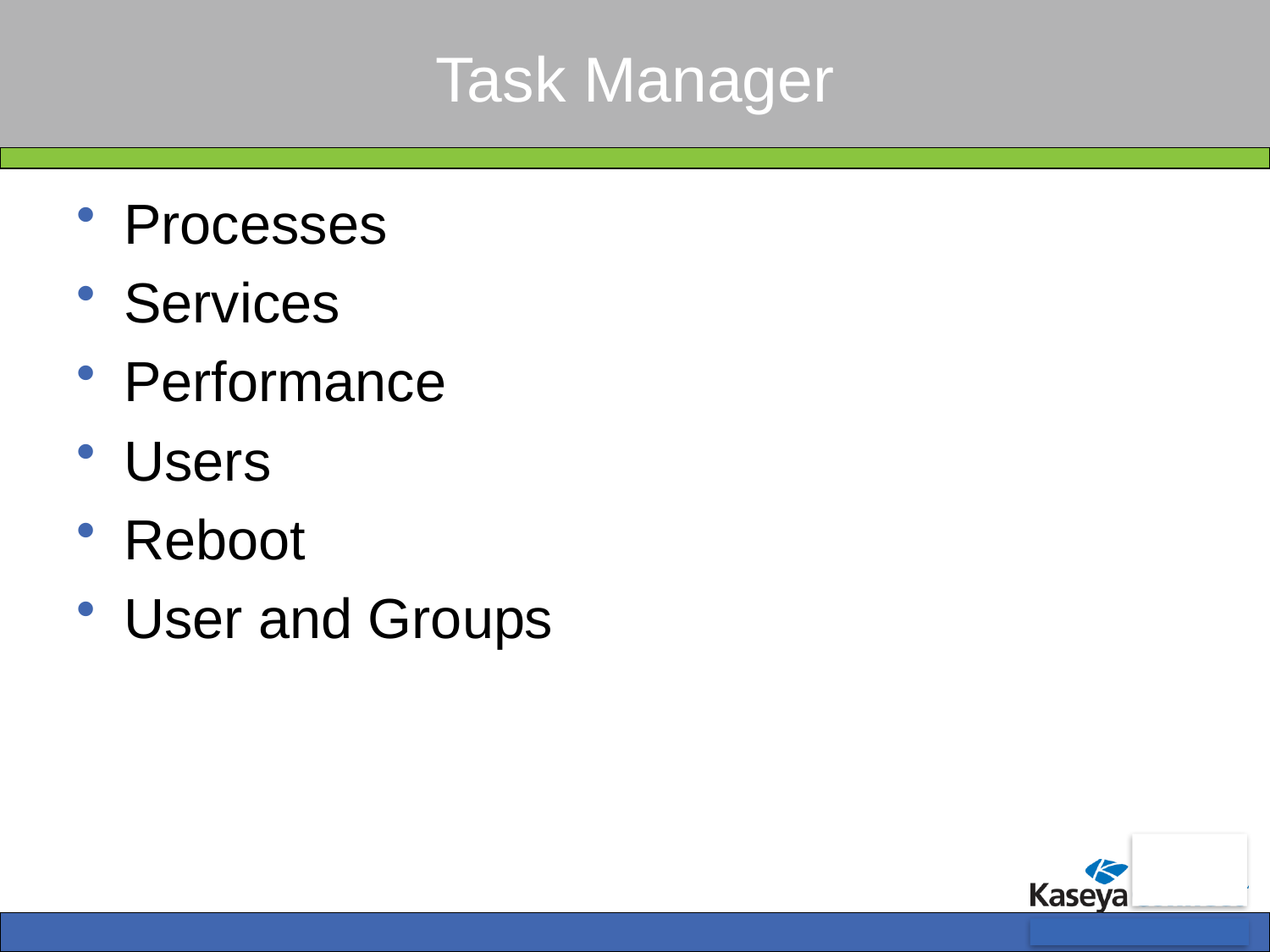

# Task Manager
Processes
Services
Performance
Users
Reboot
User and Groups